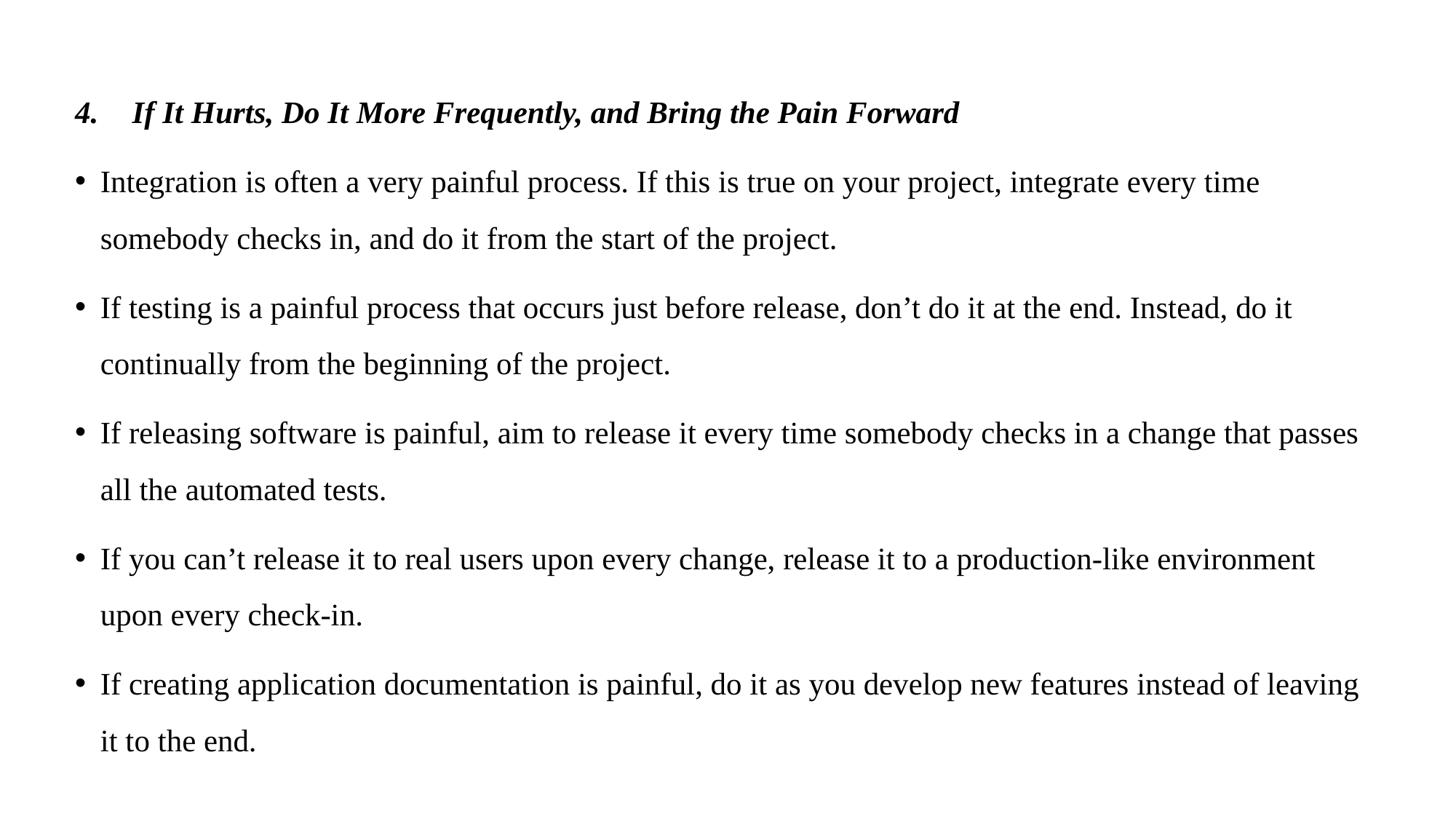

If It Hurts, Do It More Frequently, and Bring the Pain Forward
Integration is often a very painful process. If this is true on your project, integrate every time somebody checks in, and do it from the start of the project.
If testing is a painful process that occurs just before release, don’t do it at the end. Instead, do it continually from the beginning of the project.
If releasing software is painful, aim to release it every time somebody checks in a change that passes all the automated tests.
If you can’t release it to real users upon every change, release it to a production-like environment upon every check-in.
If creating application documentation is painful, do it as you develop new features instead of leaving it to the end.